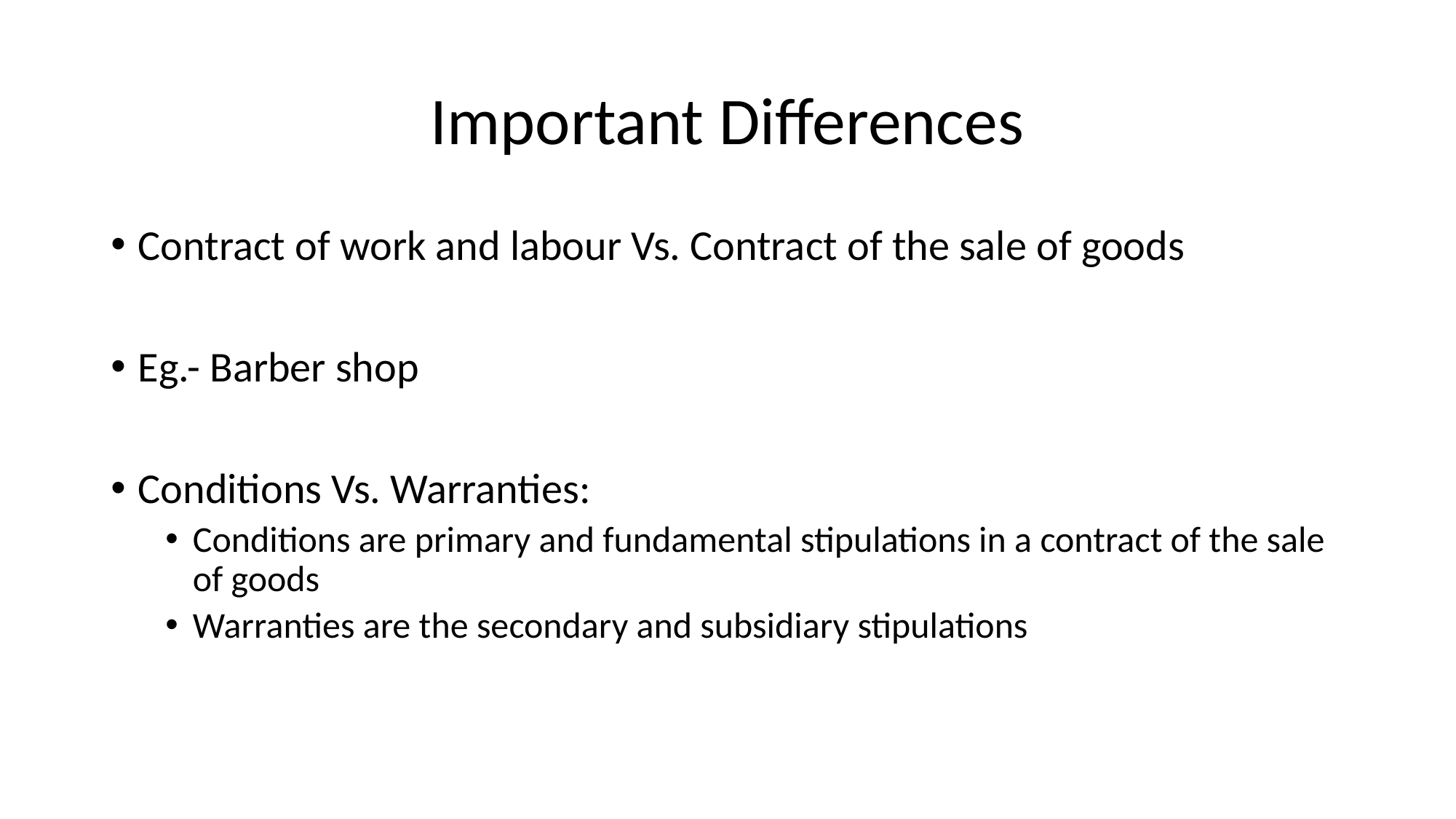

# Important Differences
Contract of work and labour Vs. Contract of the sale of goods

Eg.- Barber shop

Conditions Vs. Warranties:
Conditions are primary and fundamental stipulations in a contract of the sale of goods
Warranties are the secondary and subsidiary stipulations